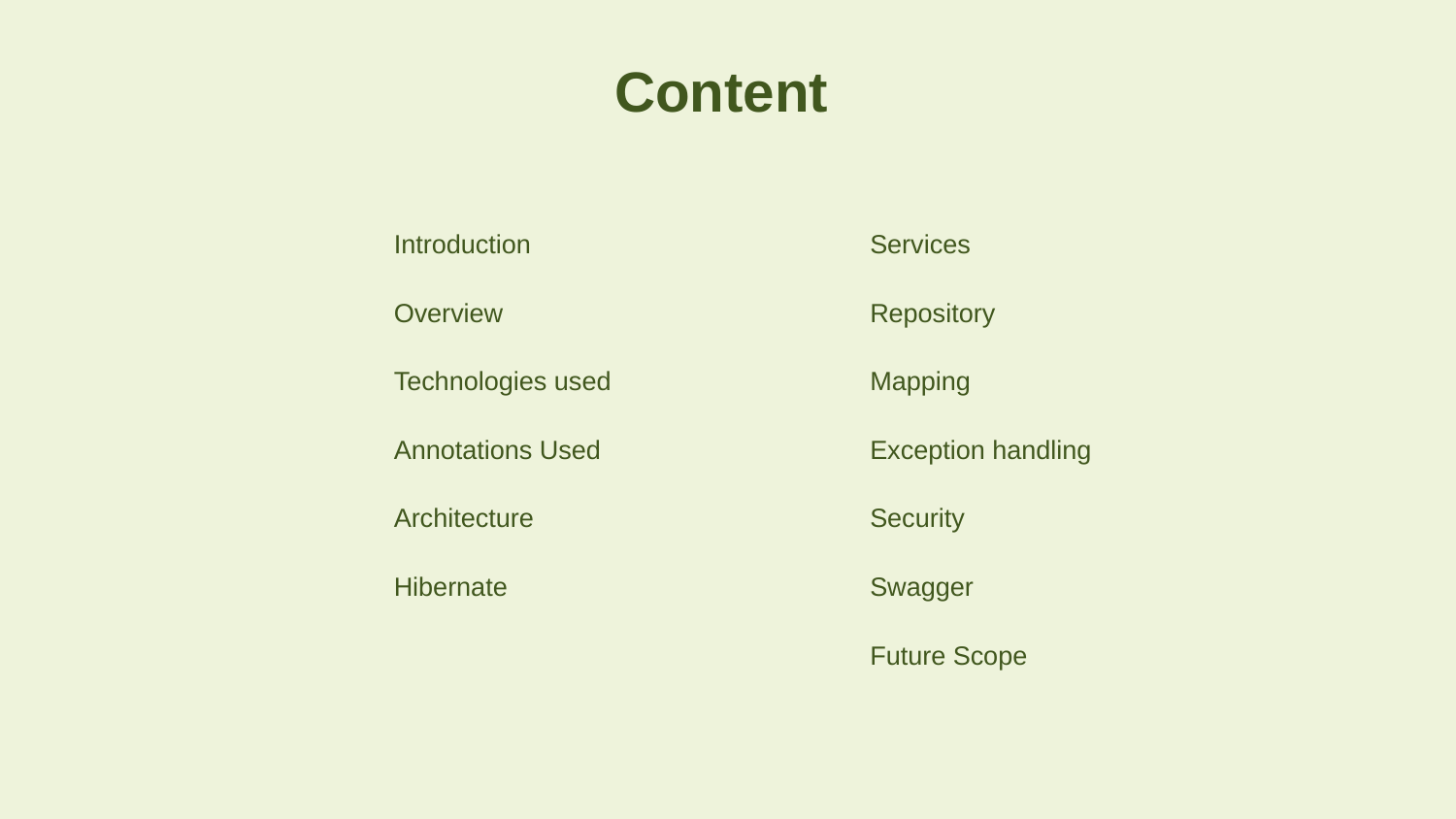

# Content
Introduction
Overview
Technologies used
Annotations Used
Architecture
Hibernate

Services
Repository
Mapping
Exception handling
Security
Swagger
Future Scope